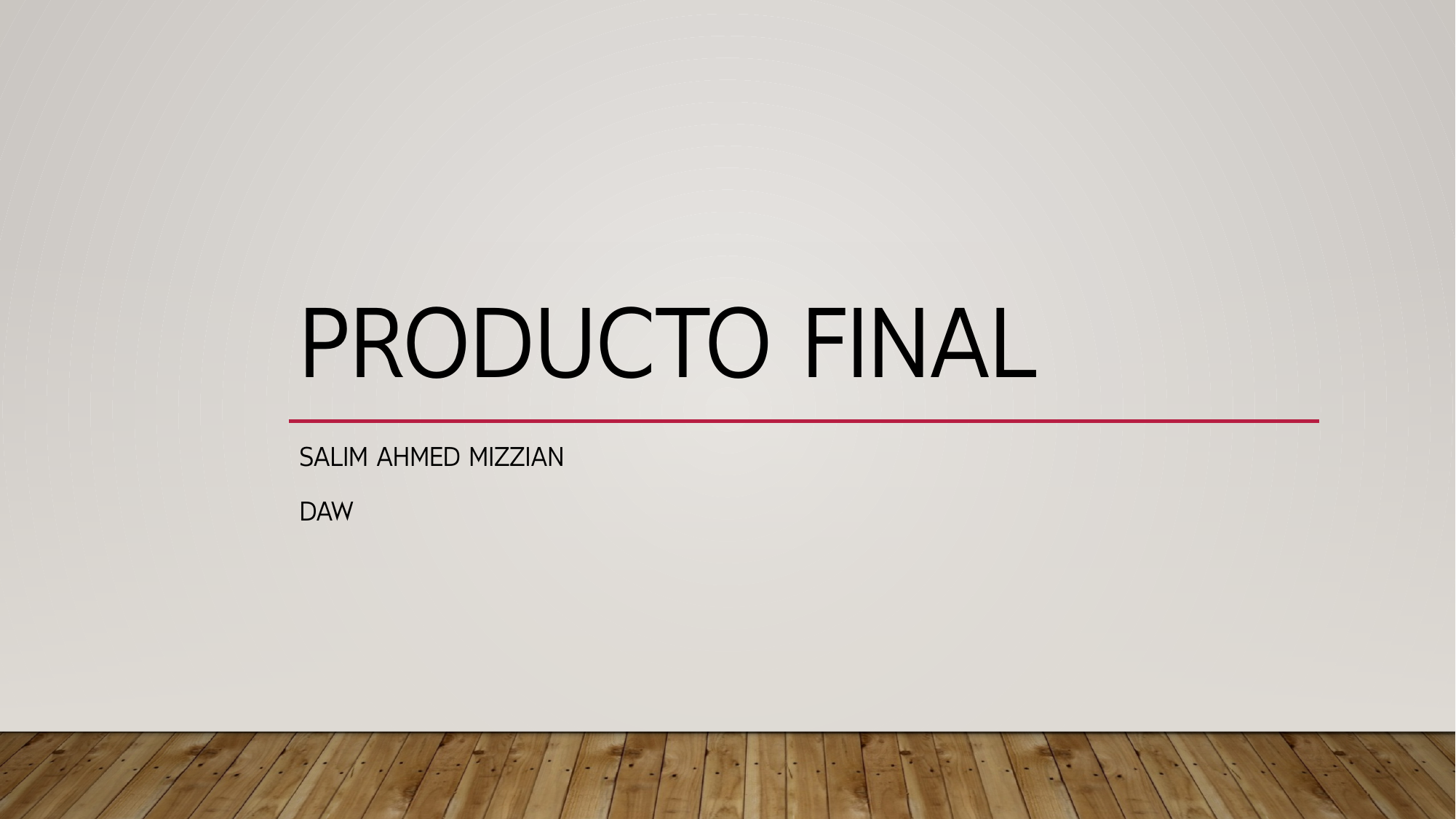

# Producto final
Salim Ahmed Mizzian
Daw